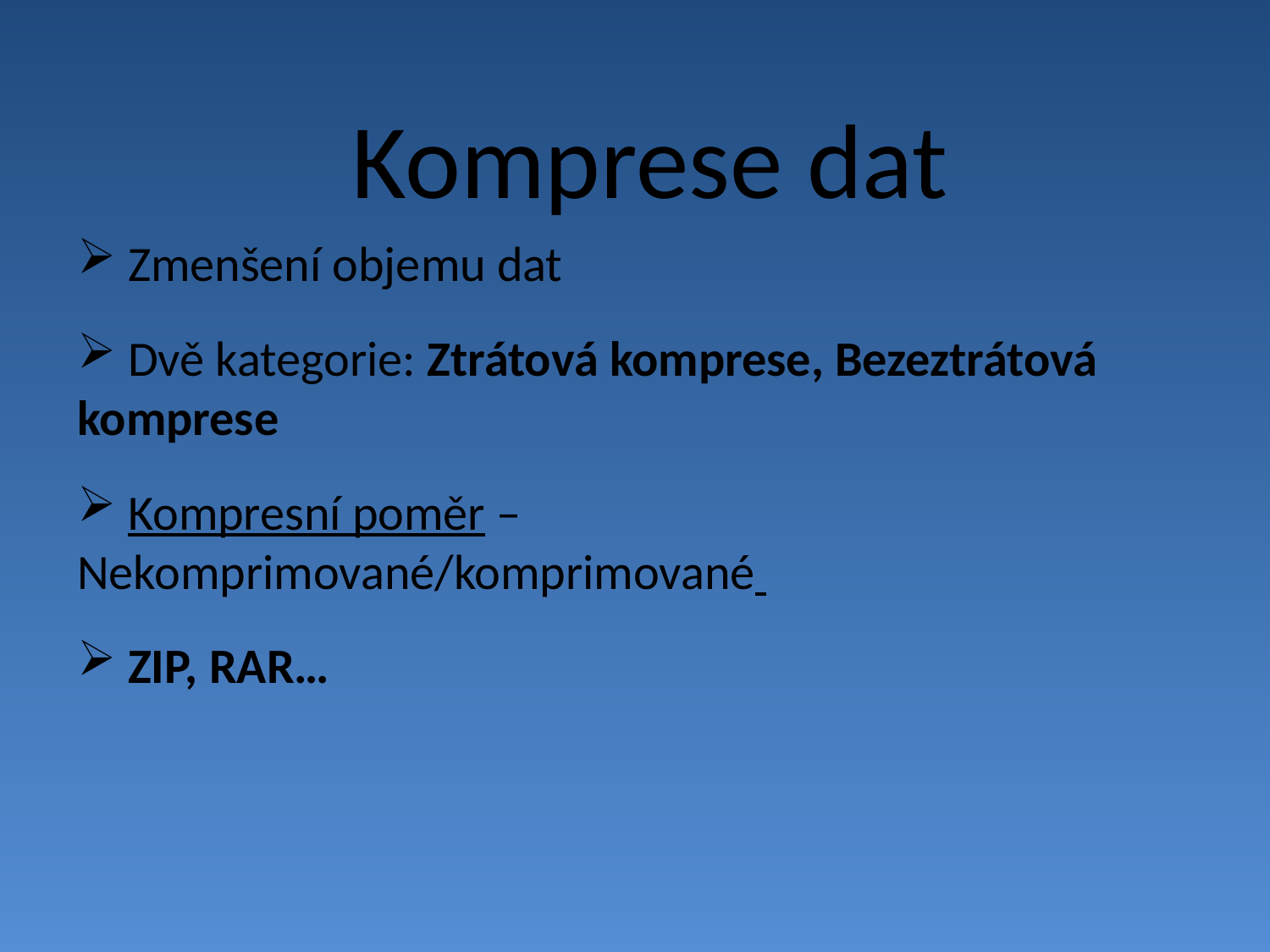

Komprese dat
 Zmenšení objemu dat
 Dvě kategorie: Ztrátová komprese, Bezeztrátová komprese
 Kompresní poměr – Nekomprimované/komprimované
 ZIP, RAR…